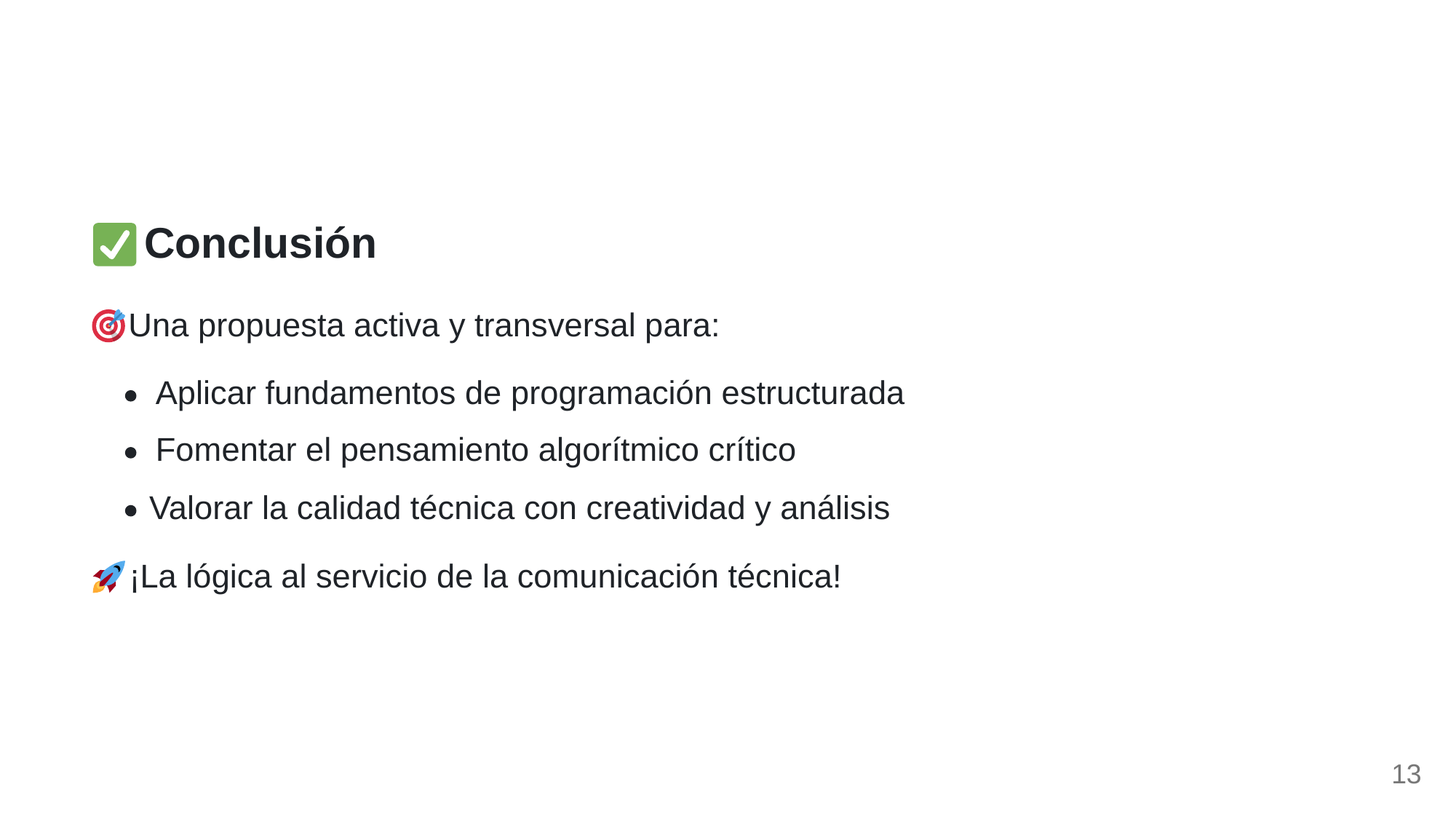

Conclusión

 Una propuesta activa y transversal para:

Aplicar fundamentos de programación estructurada

Fomentar el pensamiento algorítmico crítico

Valorar la calidad técnica con creatividad y análisis

 ¡La lógica al servicio de la comunicación técnica!

13